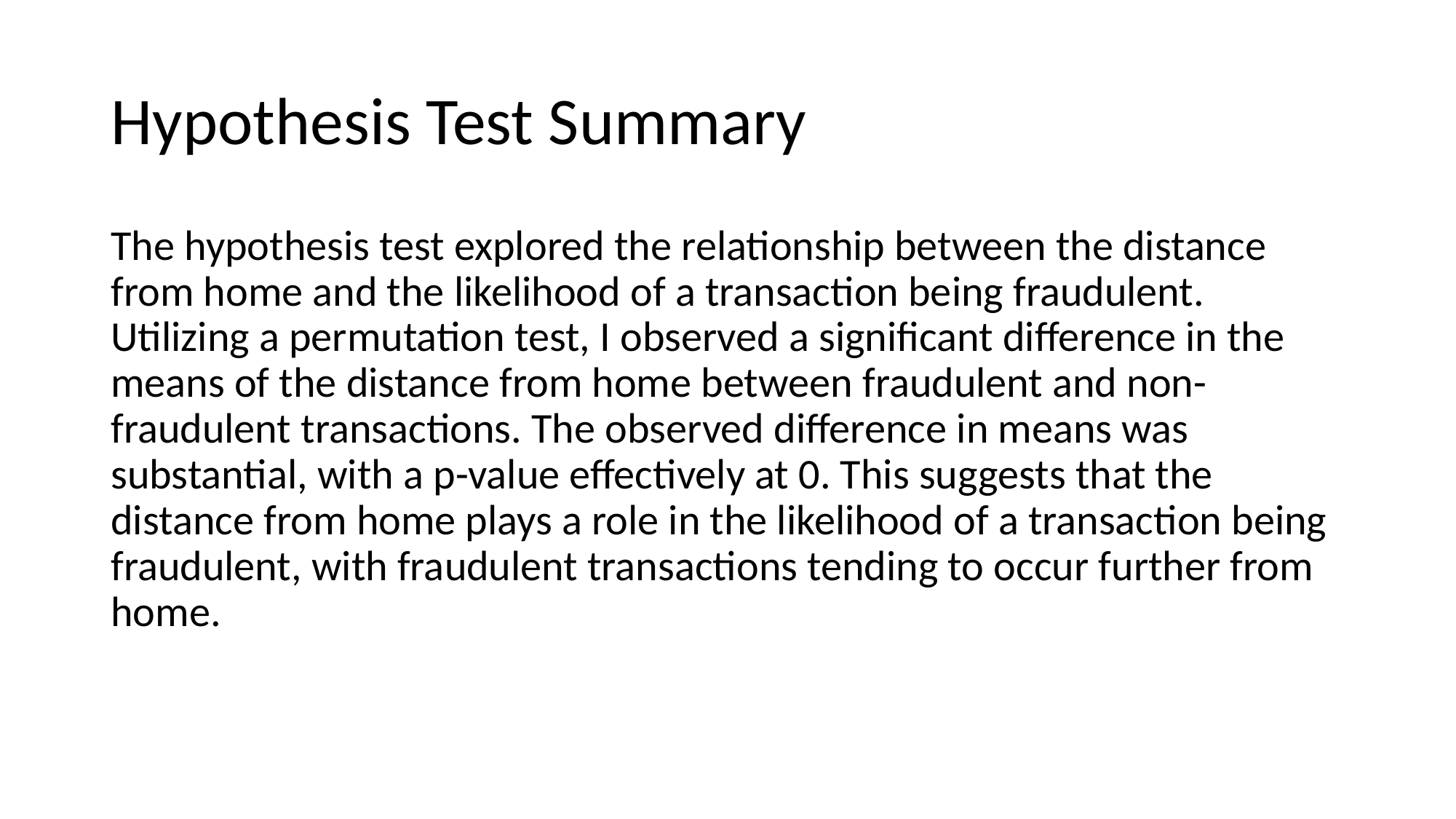

# Hypothesis Test Summary
The hypothesis test explored the relationship between the distance from home and the likelihood of a transaction being fraudulent. Utilizing a permutation test, I observed a significant difference in the means of the distance from home between fraudulent and non-fraudulent transactions. The observed difference in means was substantial, with a p-value effectively at 0. This suggests that the distance from home plays a role in the likelihood of a transaction being fraudulent, with fraudulent transactions tending to occur further from home.